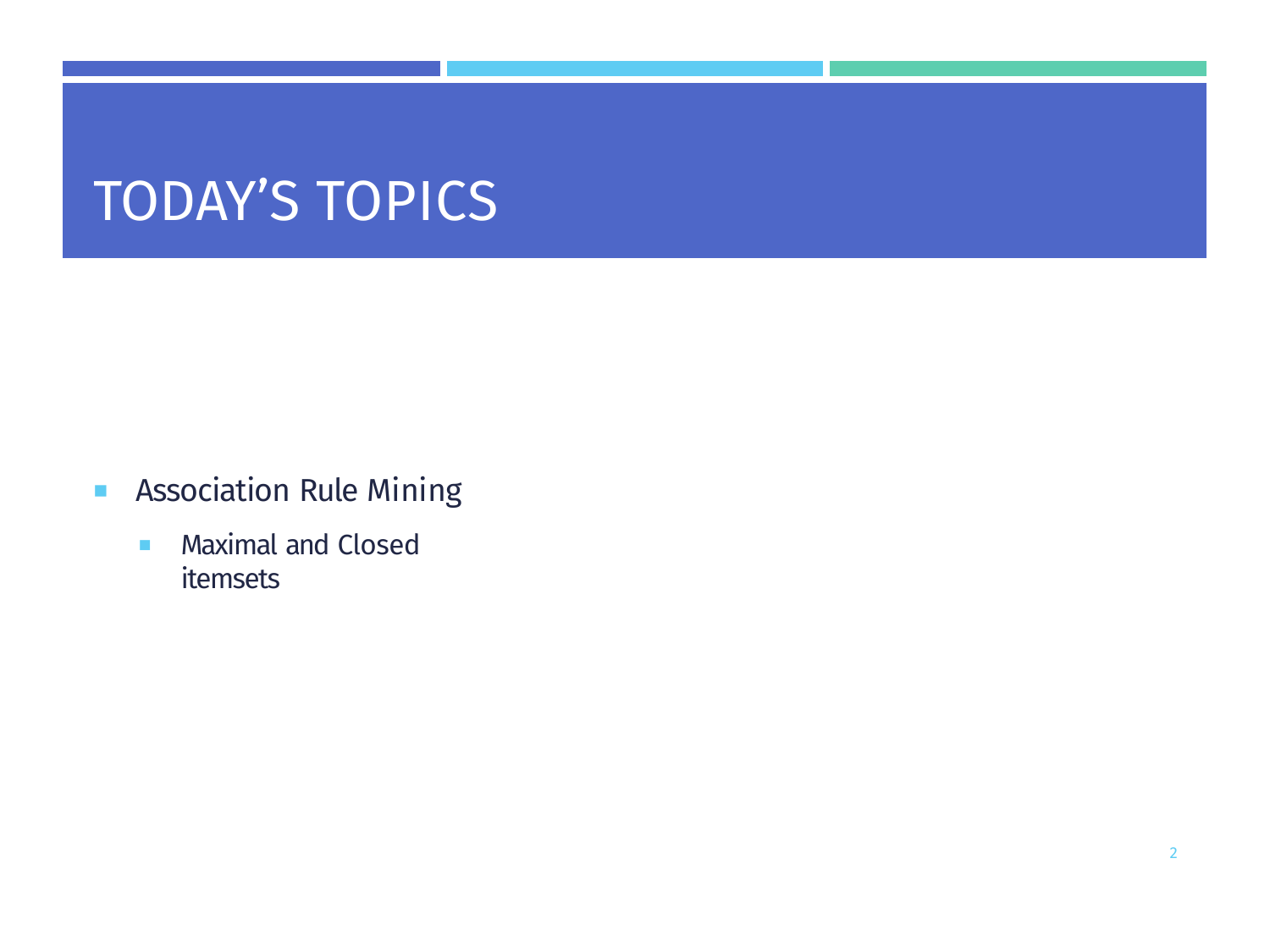

|  |  |  |
| --- | --- | --- |
| TODAY’S TOPICS |  |  |
Association Rule Mining
Maximal and Closed itemsets
2